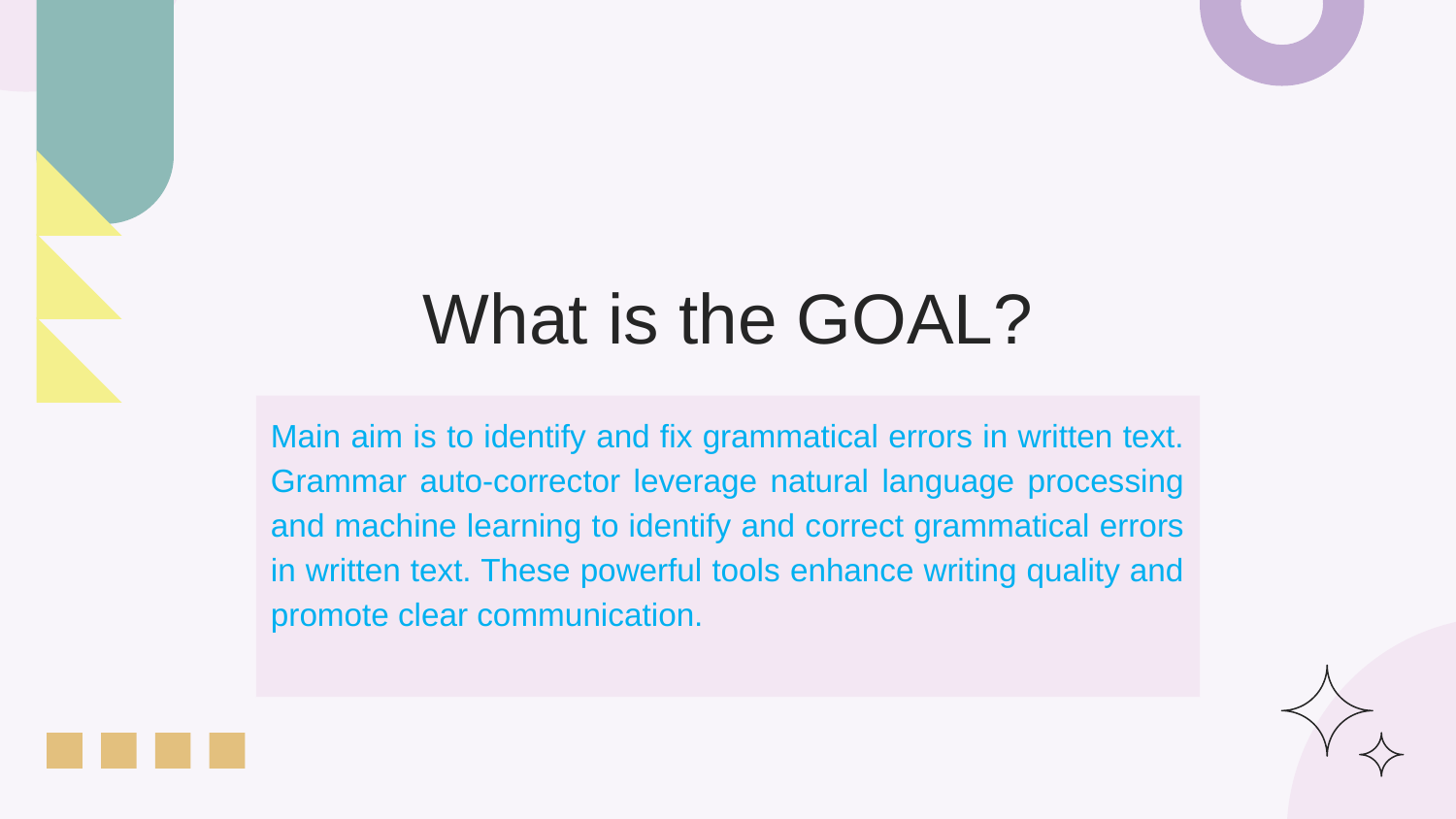

# What is the GOAL?
Main aim is to identify and fix grammatical errors in written text. Grammar auto-corrector leverage natural language processing and machine learning to identify and correct grammatical errors in written text. These powerful tools enhance writing quality and promote clear communication.